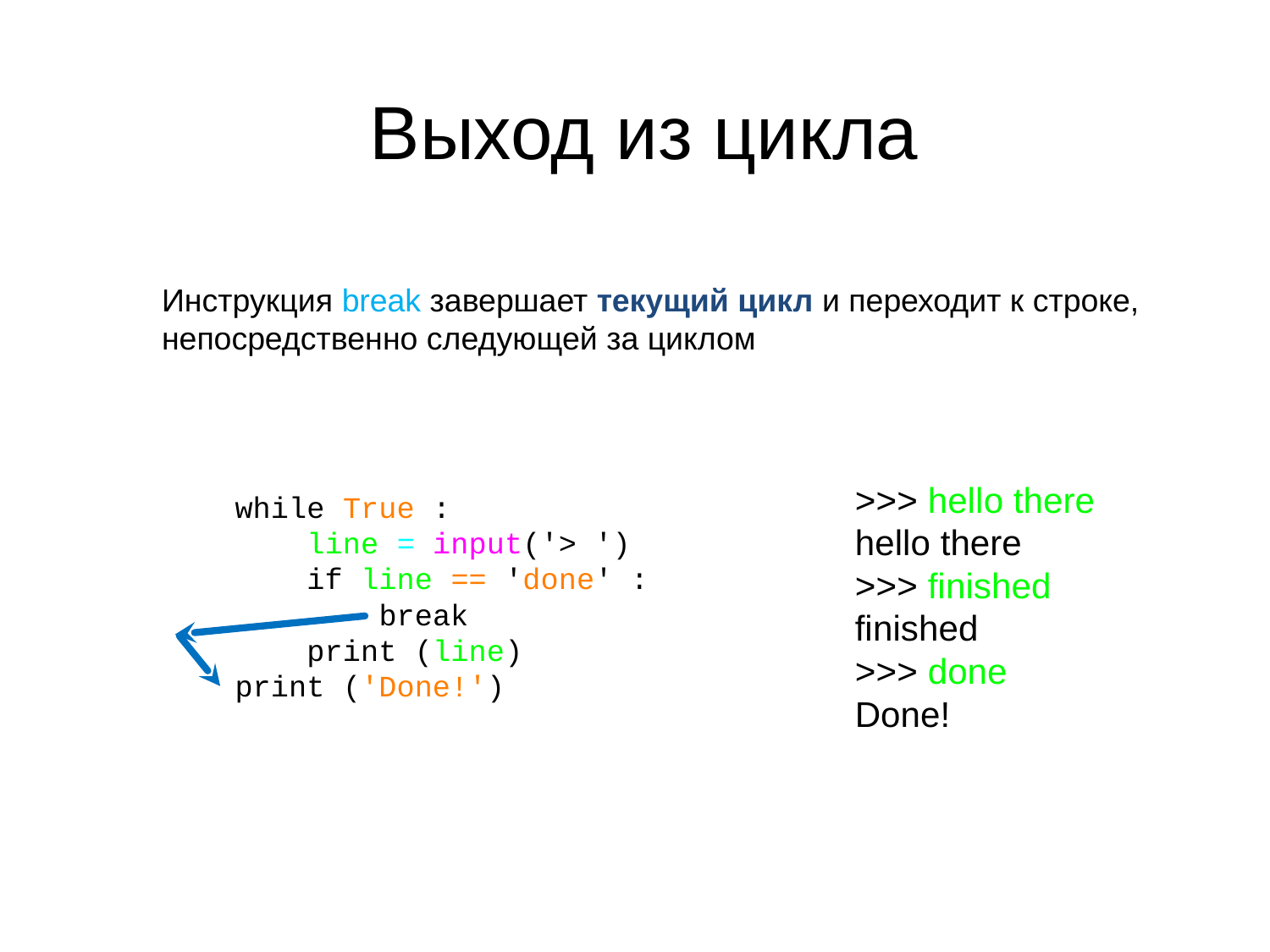

# Выход из цикла
Инструкция break завершает текущий цикл и переходит к строке, непосредственно следующей за циклом
while True :
    line = input('> ')
    if line == 'done' :
        break
    print (line)
print ('Done!')
>>> hello there
hello there
>>> finished
finished
>>> done
Done!